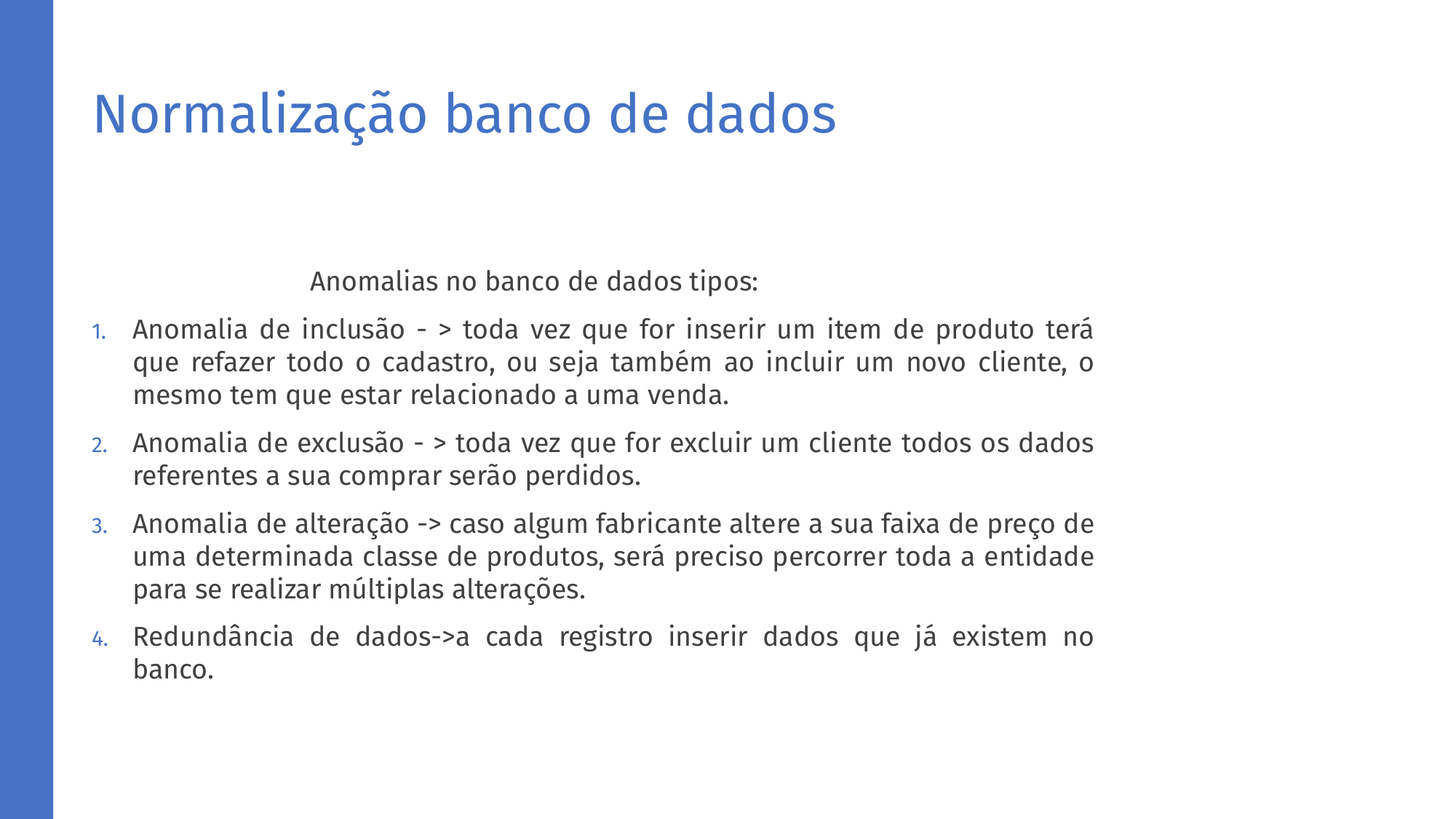

# Normalização banco de dados
		Anomalias no banco de dados tipos:
Anomalia de inclusão - > toda vez que for inserir um item de produto terá que refazer todo o cadastro, ou seja também ao incluir um novo cliente, o mesmo tem que estar relacionado a uma venda.
Anomalia de exclusão - > toda vez que for excluir um cliente todos os dados referentes a sua comprar serão perdidos.
Anomalia de alteração -> caso algum fabricante altere a sua faixa de preço de uma determinada classe de produtos, será preciso percorrer toda a entidade para se realizar múltiplas alterações.
Redundância de dados->a cada registro inserir dados que já existem no banco.